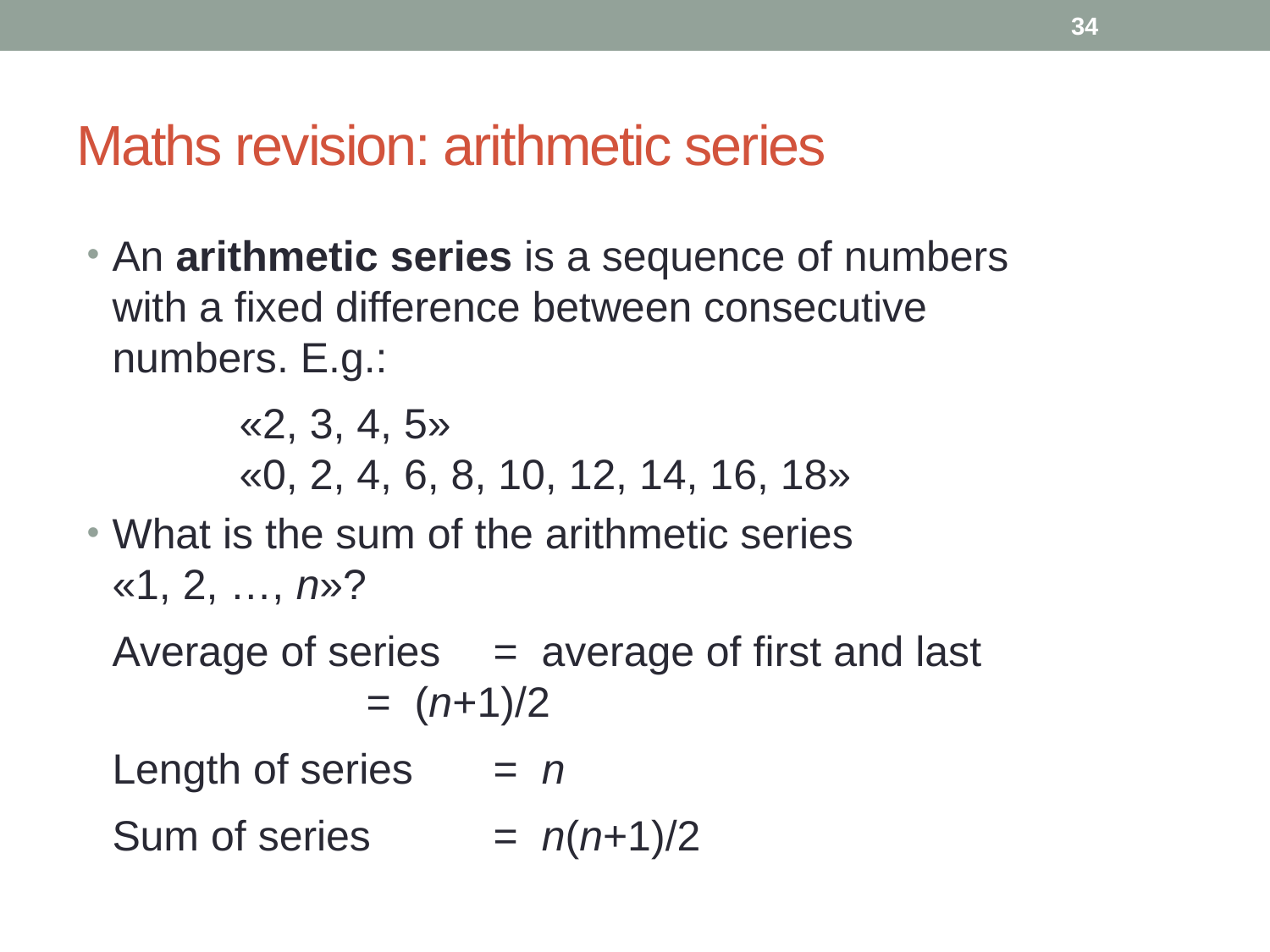

34
# Maths revision: arithmetic series
An arithmetic series is a sequence of numbers with a fixed difference between consecutive numbers. E.g.:
		«2, 3, 4, 5»
	«0, 2, 4, 6, 8, 10, 12, 14, 16, 18»
What is the sum of the arithmetic series
«1, 2, …, n»?
	Average of series	=  average of first and last
		=  (n+1)/2
	Length of series	=  n
	Sum of series	=  n(n+1)/2